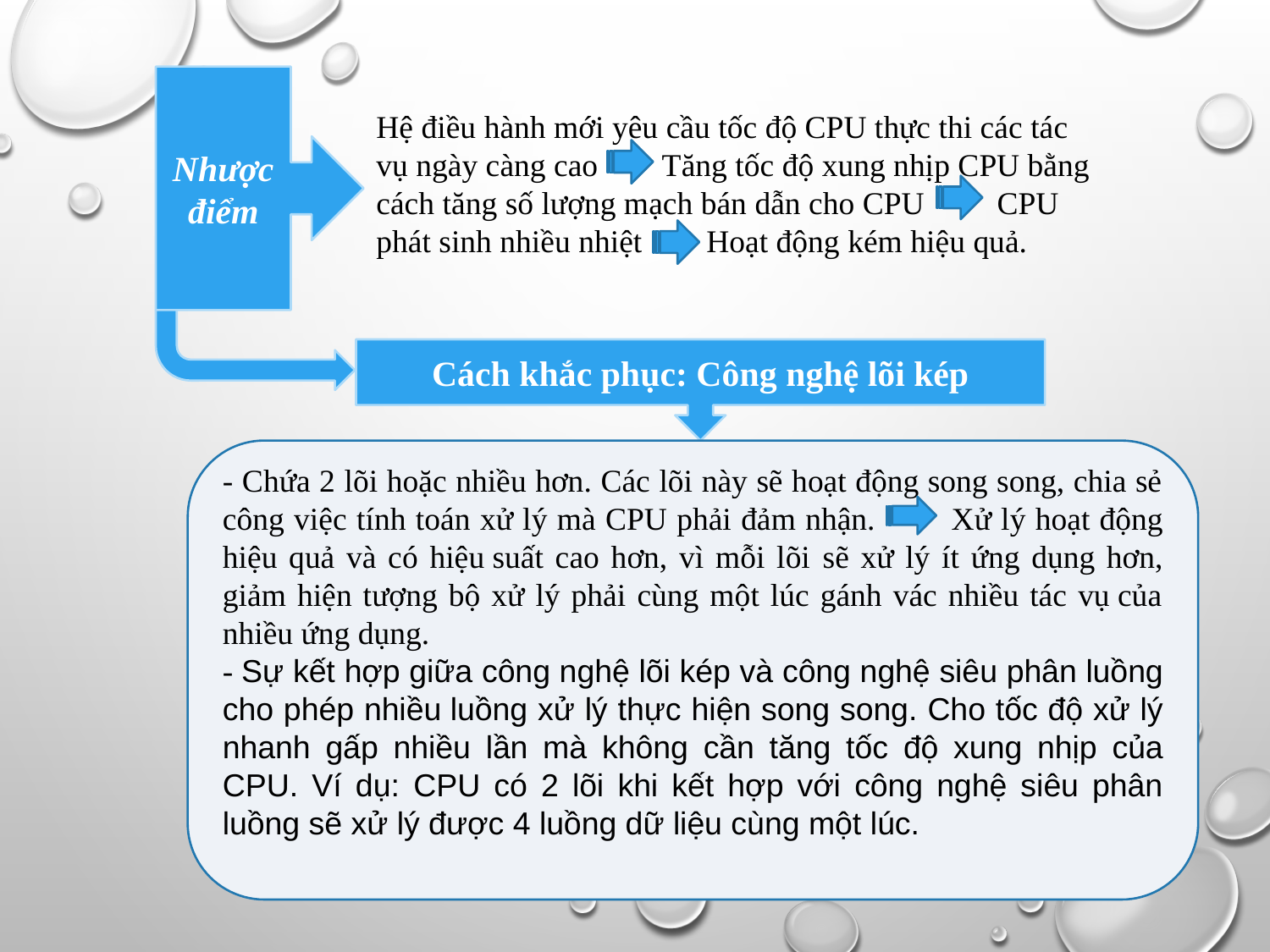

Nhược điểm
Hệ điều hành mới yêu cầu tốc độ CPU thực thi các tác vụ ngày càng cao        Tăng tốc độ xung nhịp CPU bằng cách tăng số lượng mạch bán dẫn cho CPU         CPU phát sinh nhiều nhiệt        Hoạt động kém hiệu quả.

Cách khắc phục: Công nghệ lõi kép
- Chứa 2 lõi hoặc nhiều hơn. Các lõi này sẽ hoạt động song song, chia sẻ công việc tính toán xử lý mà CPU phải đảm nhận.        Xử lý hoạt động hiệu quả và có hiệu suất cao hơn, vì mỗi lõi sẽ xử lý ít ứng dụng hơn, giảm hiện tượng bộ xử lý phải cùng một lúc gánh vác nhiều tác vụ của nhiều ứng dụng.
- Sự kết hợp giữa công nghệ lõi kép và công nghệ siêu phân luồng cho phép nhiều luồng xử lý thực hiện song song. Cho tốc độ xử lý nhanh gấp nhiều lần mà không cần tăng tốc độ xung nhịp của CPU. Ví dụ: CPU có 2 lõi khi kết hợp với công nghệ siêu phân luồng sẽ xử lý được 4 luồng dữ liệu cùng một lúc.